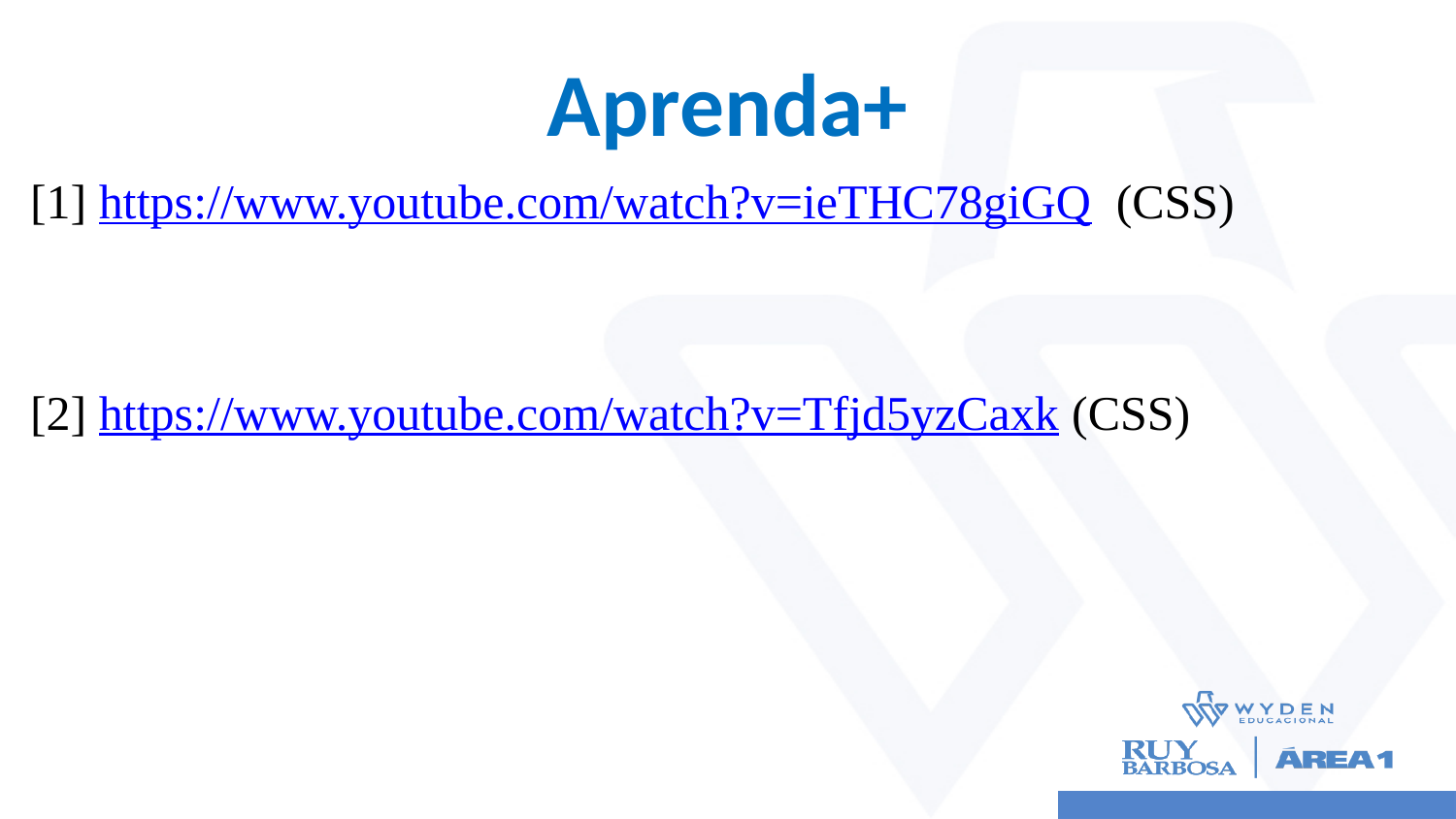

# Aprenda+
[1] https://www.youtube.com/watch?v=ieTHC78giGQ  (CSS)

[2] https://www.youtube.com/watch?v=Tfjd5yzCaxk (CSS)